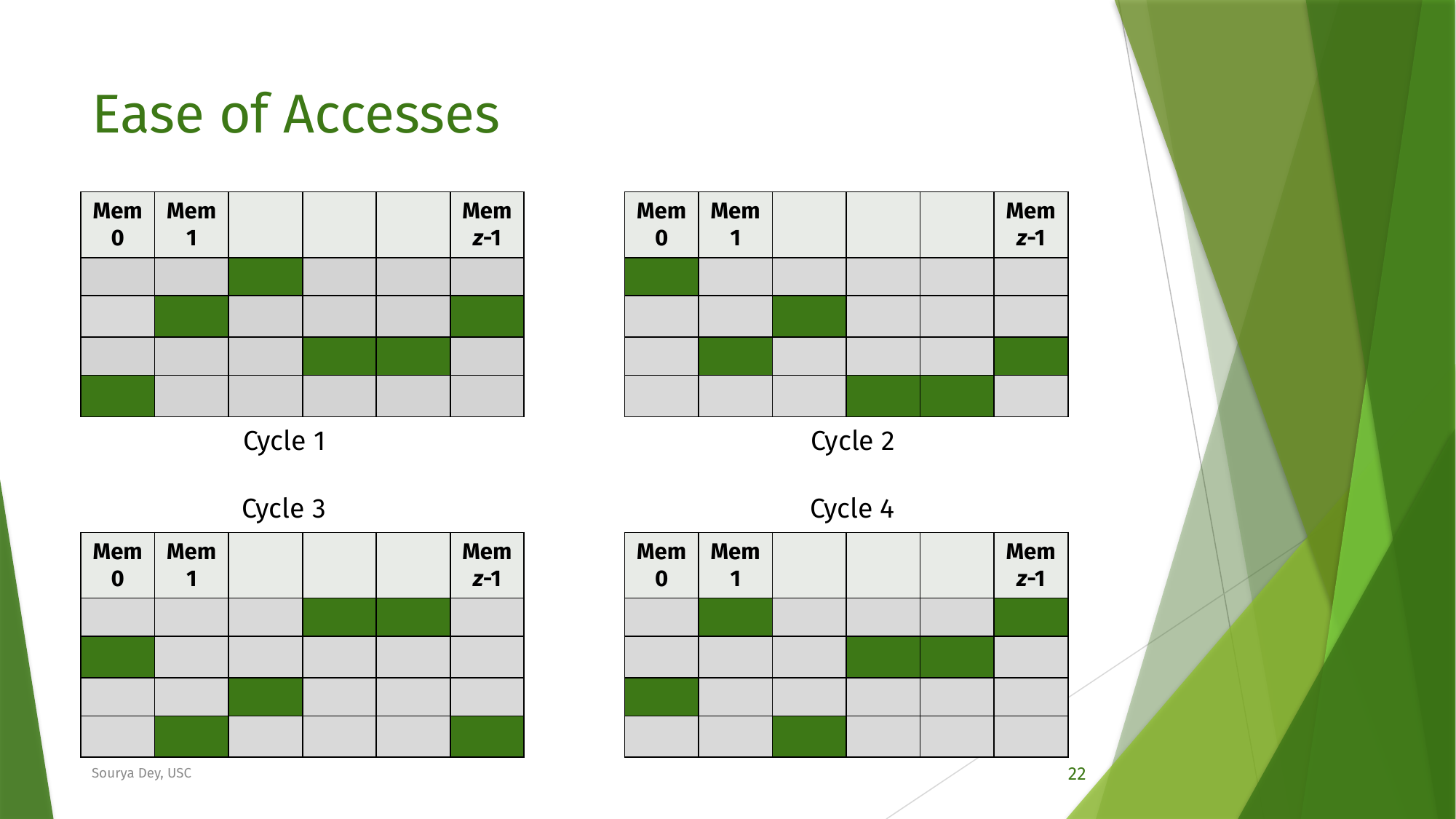

# Ease of Accesses
| Mem 0 | Mem 1 |  |  |  | Mem z-1 |
| --- | --- | --- | --- | --- | --- |
|  |  |  |  |  |  |
|  |  |  |  |  |  |
|  |  |  |  |  |  |
|  |  |  |  |  |  |
| Mem 0 | Mem 1 |  |  |  | Mem z-1 |
| --- | --- | --- | --- | --- | --- |
|  |  |  |  |  |  |
|  |  |  |  |  |  |
|  |  |  |  |  |  |
|  |  |  |  |  |  |
Cycle 1
Cycle 2
Cycle 3
Cycle 4
| Mem 0 | Mem 1 |  |  |  | Mem z-1 |
| --- | --- | --- | --- | --- | --- |
|  |  |  |  |  |  |
|  |  |  |  |  |  |
|  |  |  |  |  |  |
|  |  |  |  |  |  |
| Mem 0 | Mem 1 |  |  |  | Mem z-1 |
| --- | --- | --- | --- | --- | --- |
|  |  |  |  |  |  |
|  |  |  |  |  |  |
|  |  |  |  |  |  |
|  |  |  |  |  |  |
Sourya Dey, USC
22